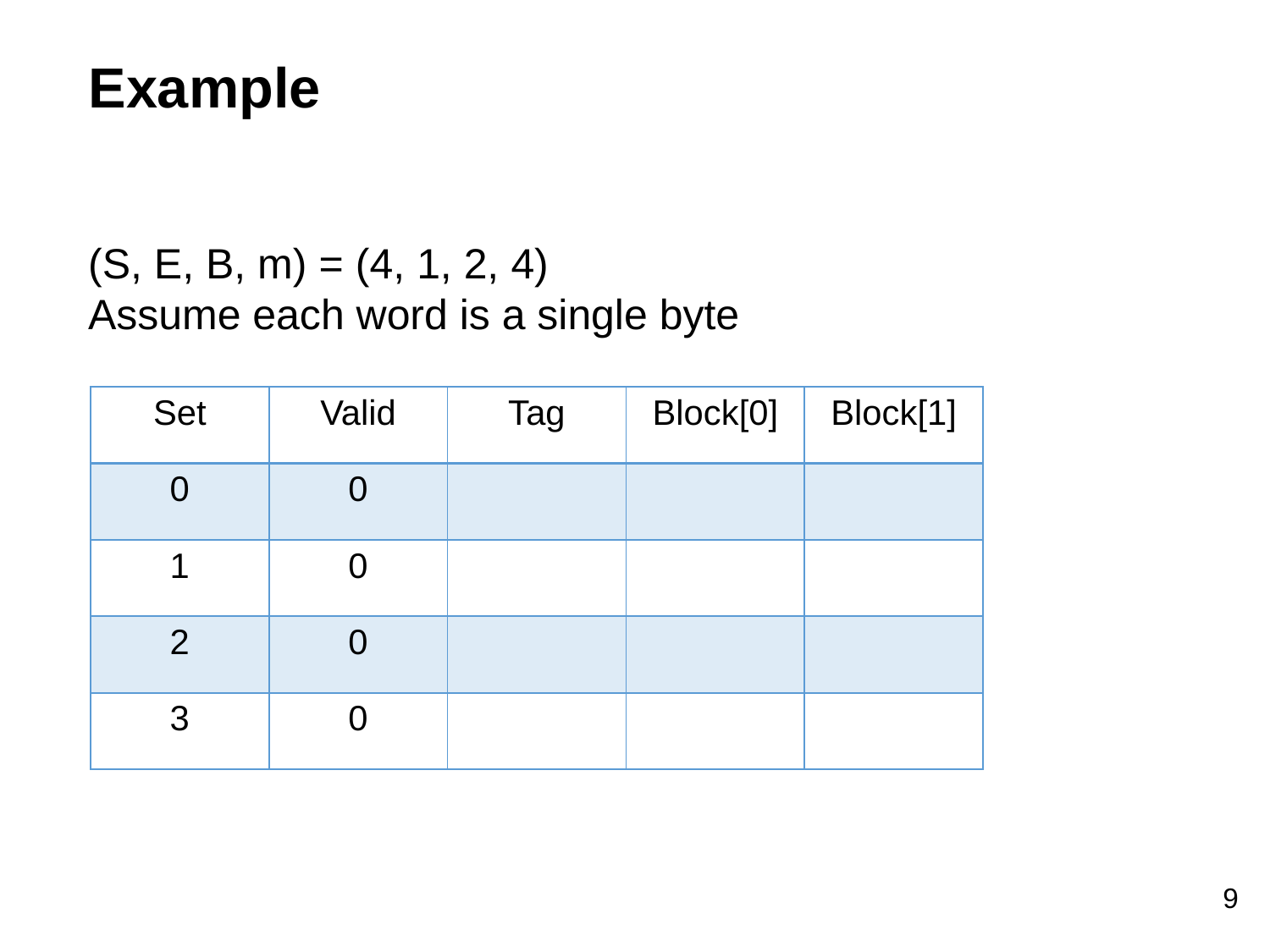

Example
(S, E, B, m) = (4, 1, 2, 4)
Assume each word is a single byte
| Set | Valid | Tag | Block[0] | Block[1] |
| --- | --- | --- | --- | --- |
| 0 | 0 |  |  |  |
| 1 | 0 |  |  |  |
| 2 | 0 |  |  |  |
| 3 | 0 |  |  |  |
9